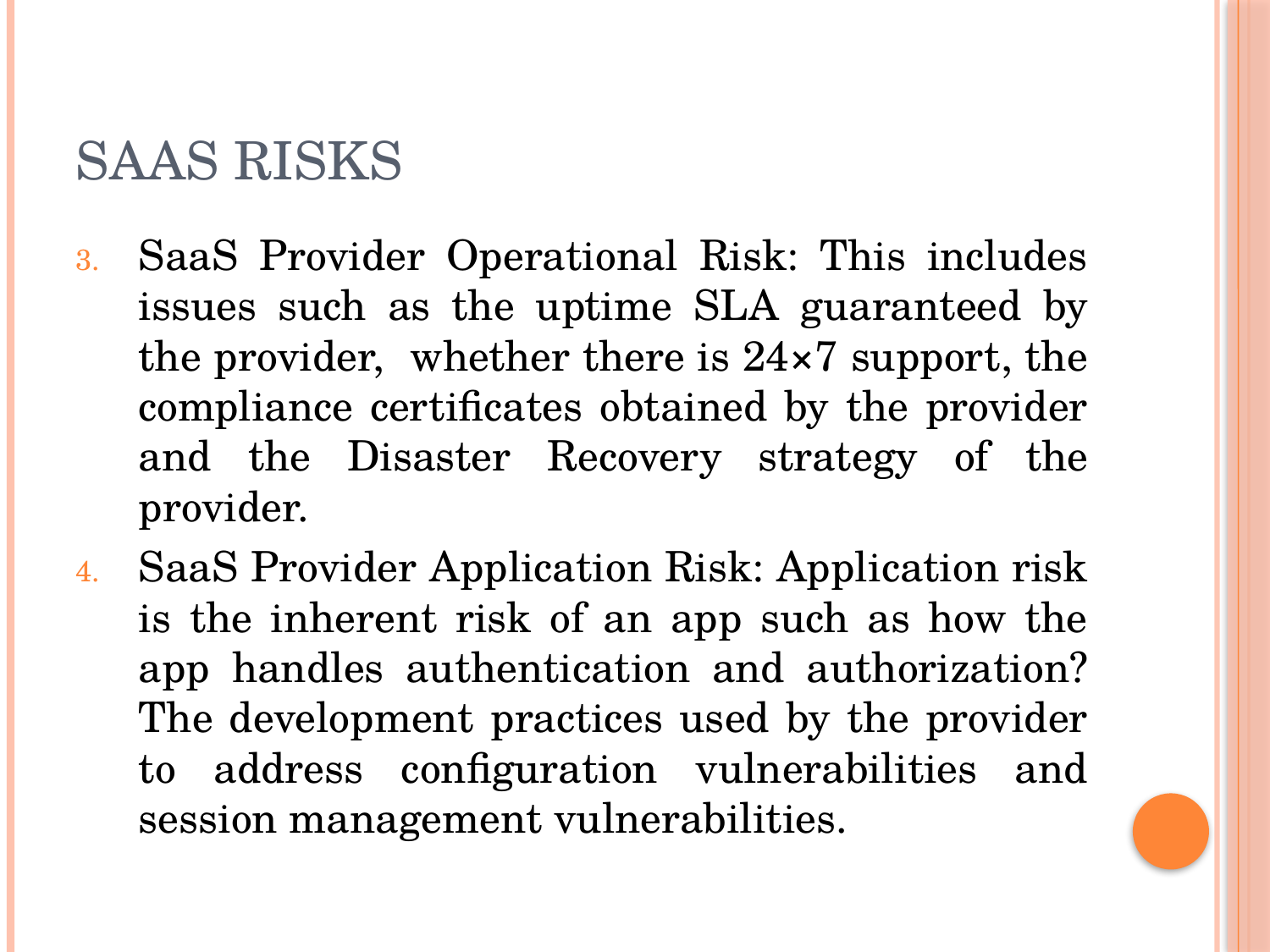

# SaaS Risks
SaaS Provider Operational Risk: This includes issues such as the uptime SLA guaranteed by the provider,  whether there is 24×7 support, the compliance certificates obtained by the provider and the Disaster Recovery strategy of the provider.
SaaS Provider Application Risk: Application risk is the inherent risk of an app such as how the app handles authentication and authorization? The development practices used by the provider to address configuration vulnerabilities and session management vulnerabilities.